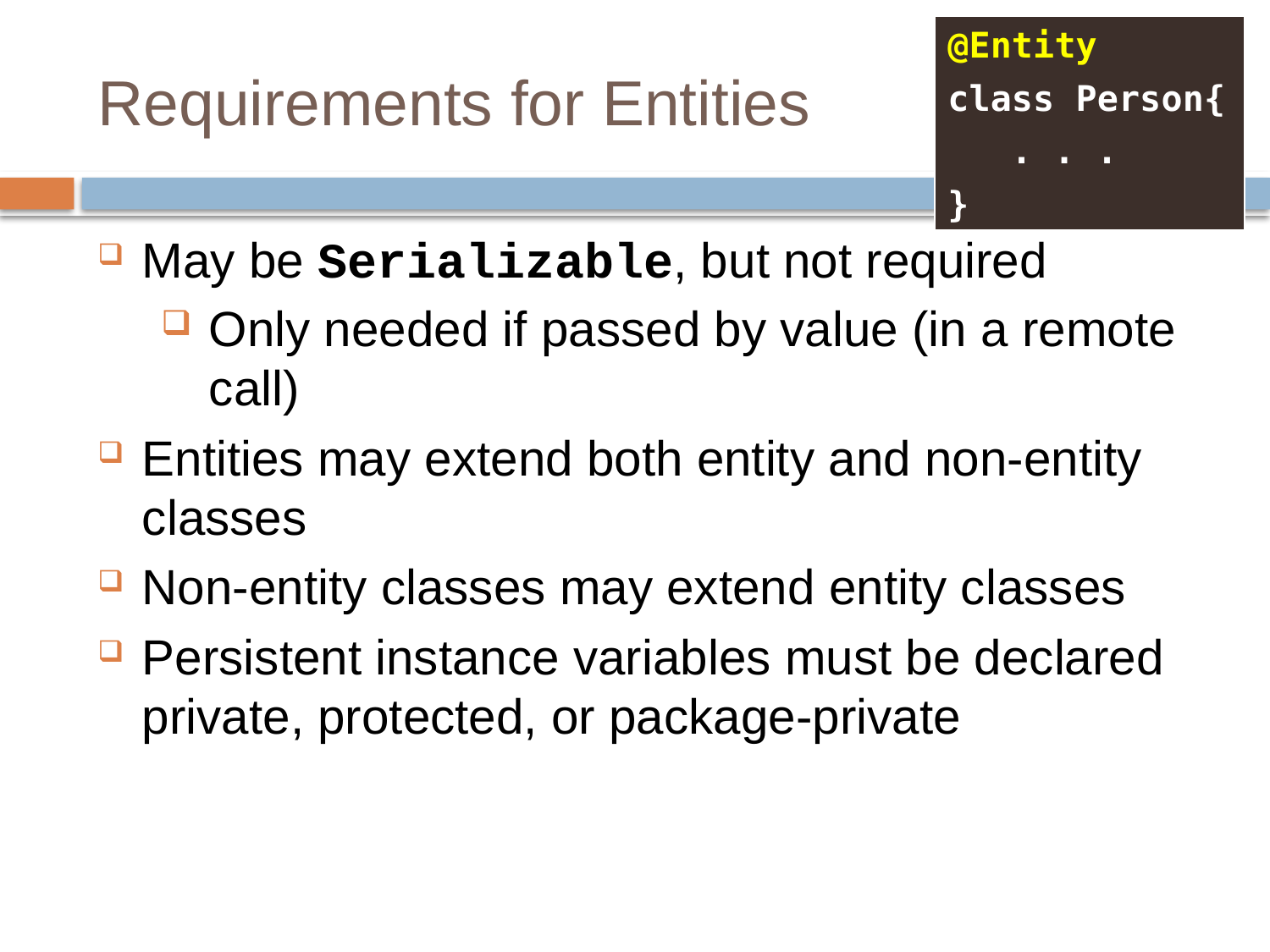

@Entity
class Person{
	. . .
}
# Requirements for Entities
May be Serializable, but not required
Only needed if passed by value (in a remote call)
Entities may extend both entity and non-entity classes
Non-entity classes may extend entity classes
Persistent instance variables must be declared private, protected, or package-private